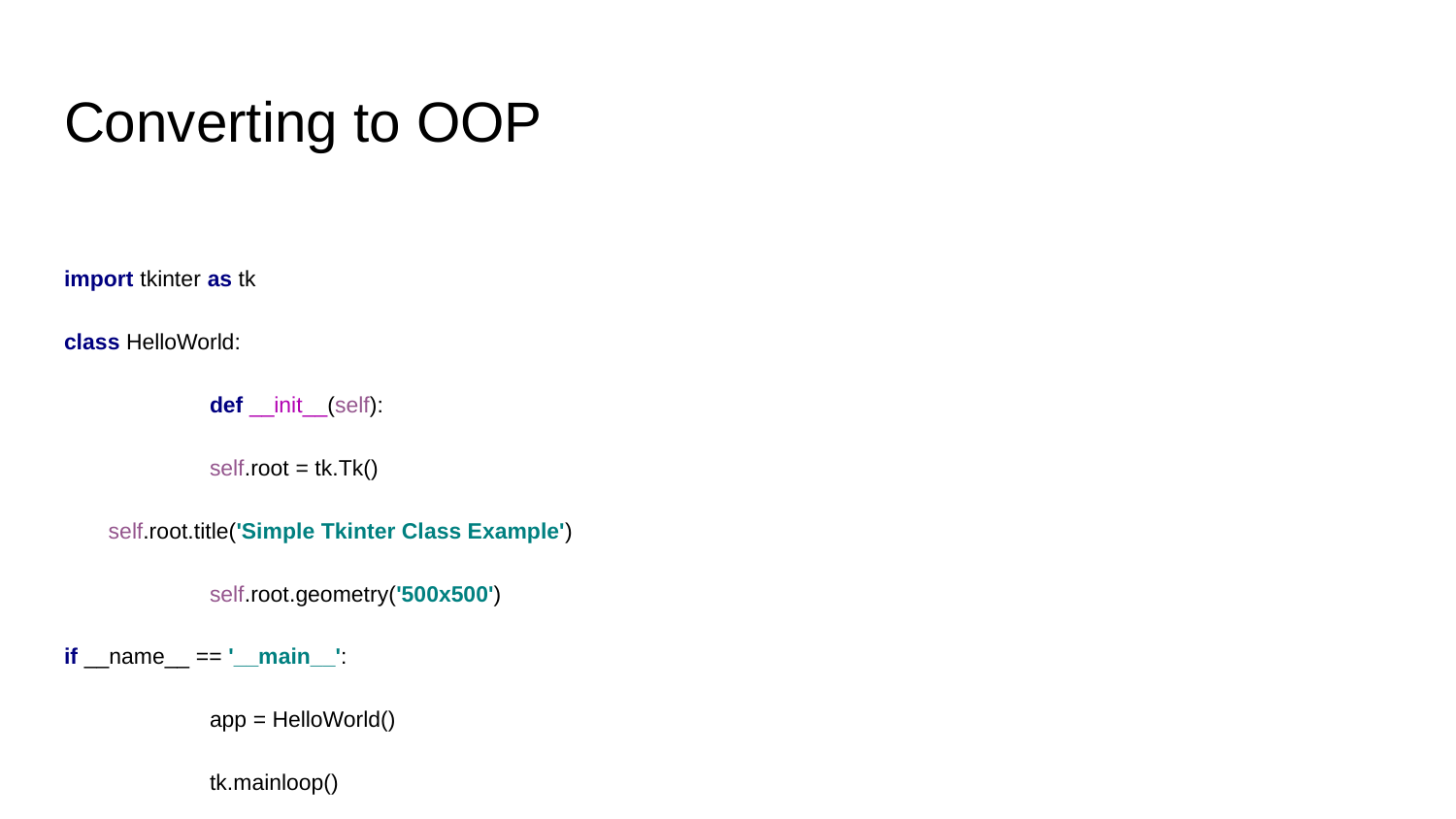

# Converting to OOP

import tkinter as tk
class HelloWorld:
	def __init__(self):
    	self.root = tk.Tk()
       self.root.title('Simple Tkinter Class Example')
    	self.root.geometry('500x500')
if __name__ == '__main__':
	app = HelloWorld()
	tk.mainloop()